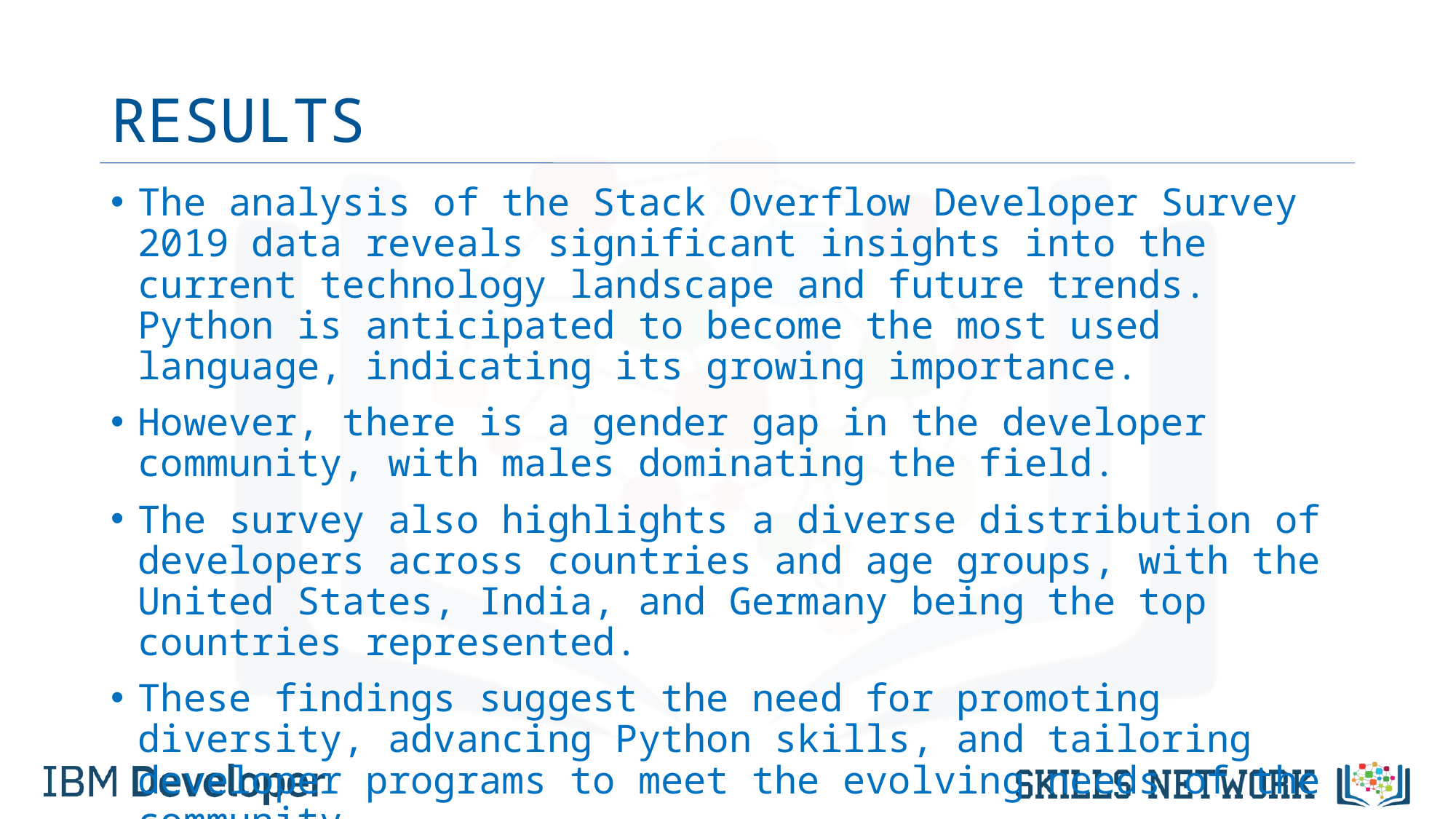

# RESULTS
The analysis of the Stack Overflow Developer Survey 2019 data reveals significant insights into the current technology landscape and future trends. Python is anticipated to become the most used language, indicating its growing importance.
However, there is a gender gap in the developer community, with males dominating the field.
The survey also highlights a diverse distribution of developers across countries and age groups, with the United States, India, and Germany being the top countries represented.
These findings suggest the need for promoting diversity, advancing Python skills, and tailoring developer programs to meet the evolving needs of the community.